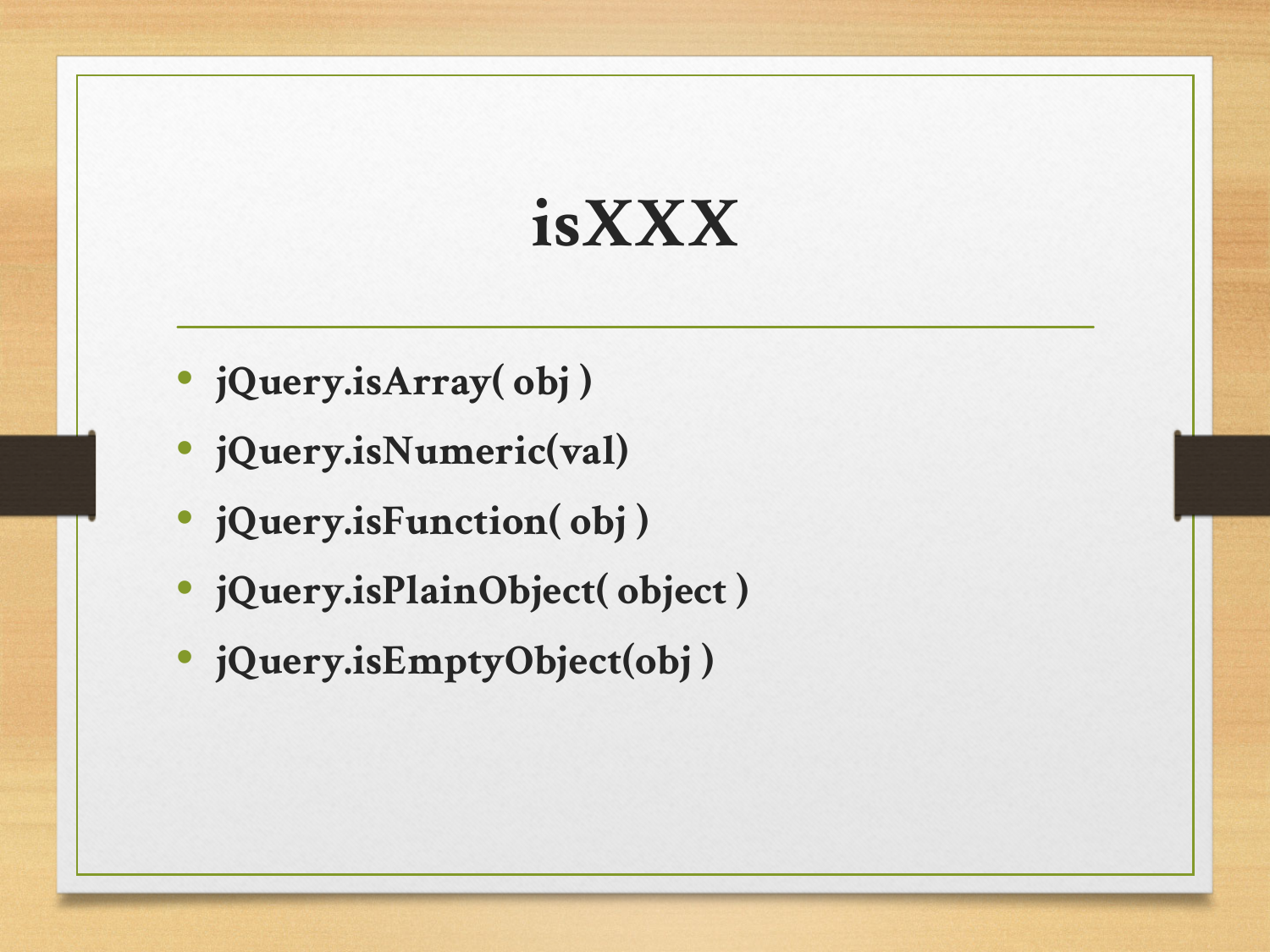

# isXXX
jQuery.isArray( obj )
jQuery.isNumeric(val)
jQuery.isFunction( obj )
jQuery.isPlainObject( object )
jQuery.isEmptyObject(obj )